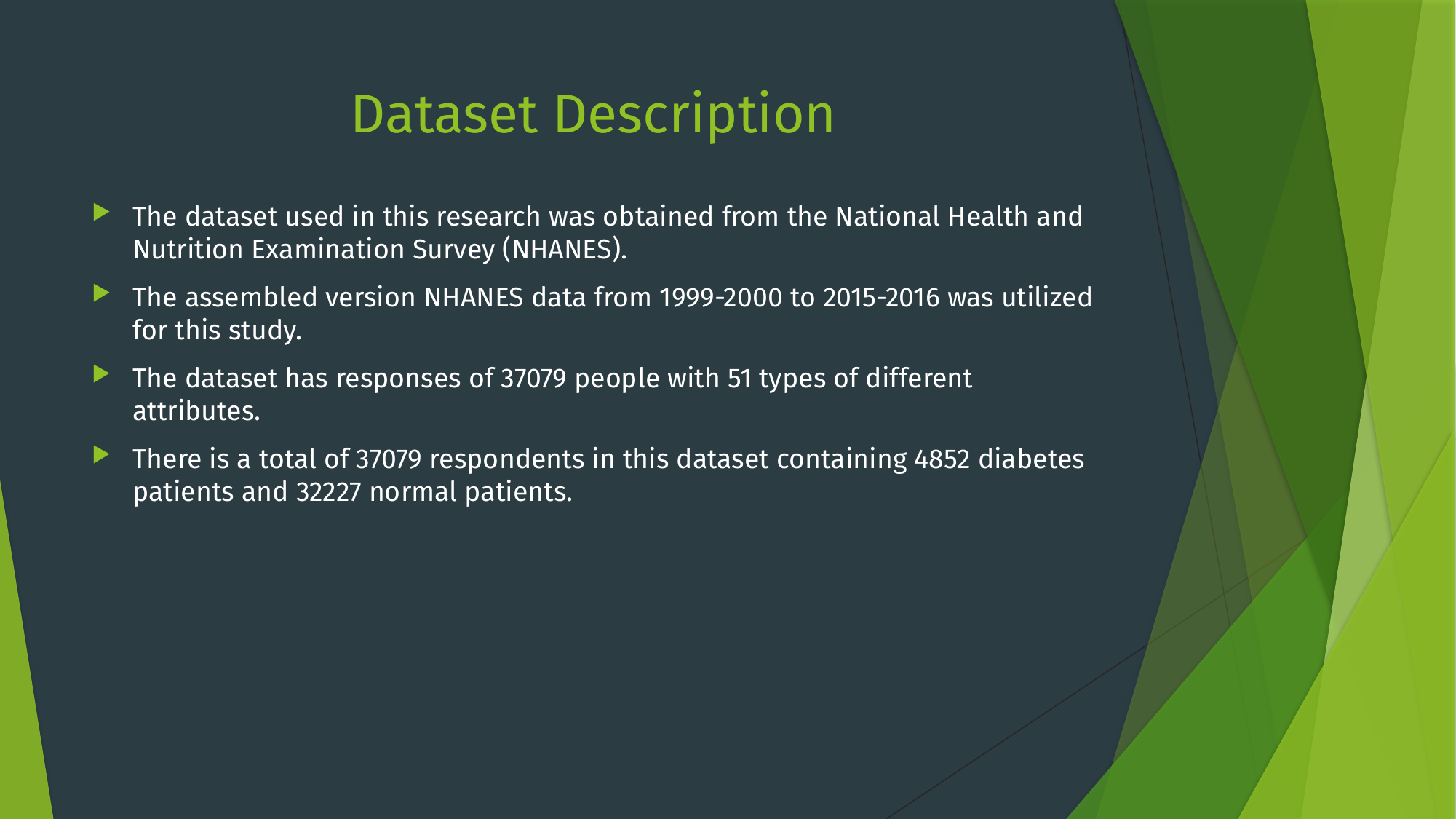

# Dataset Description
The dataset used in this research was obtained from the National Health and Nutrition Examination Survey (NHANES).
The assembled version NHANES data from 1999-2000 to 2015-2016 was utilized for this study.
The dataset has responses of 37079 people with 51 types of different attributes.
There is a total of 37079 respondents in this dataset containing 4852 diabetes patients and 32227 normal patients.